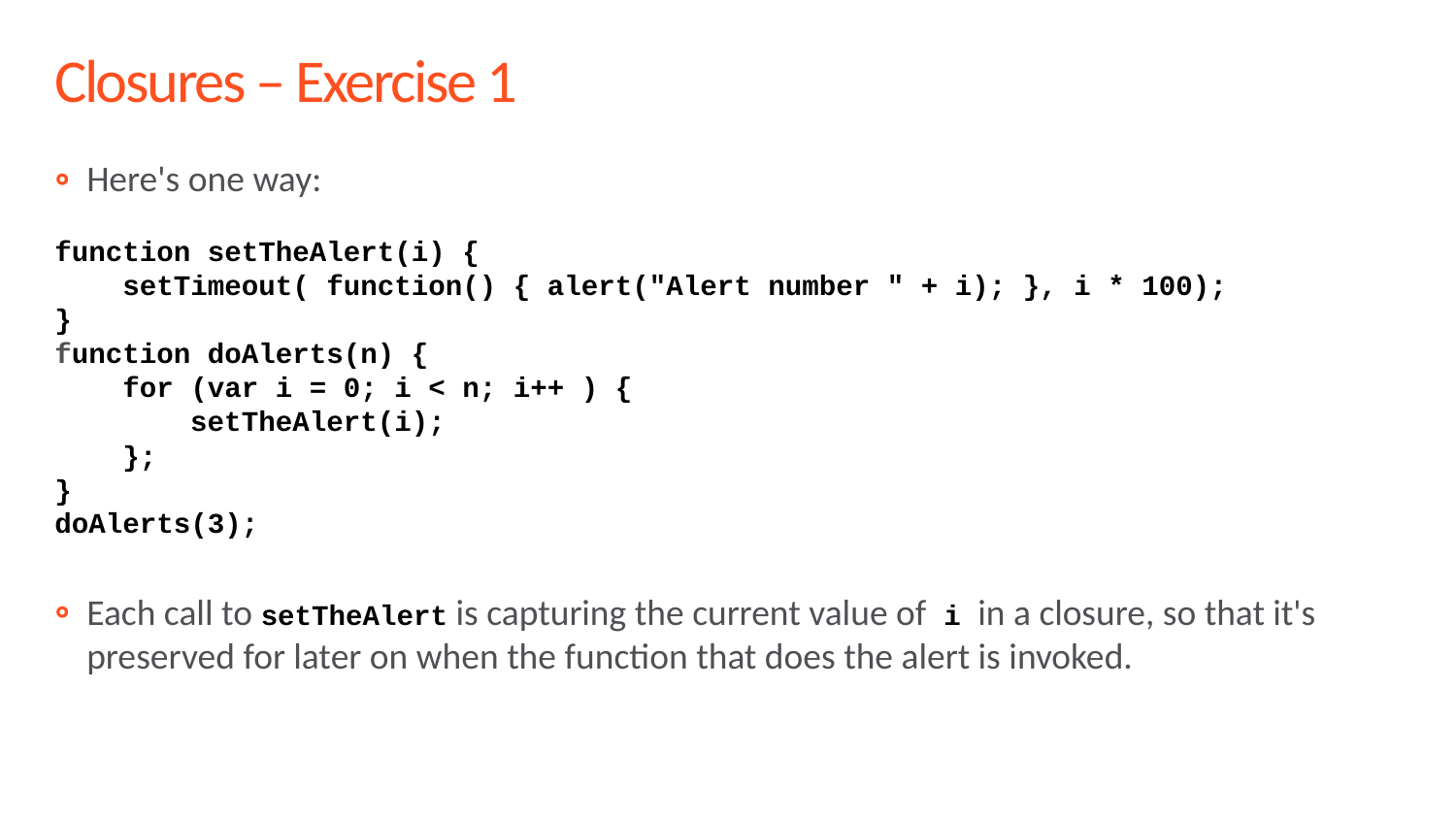

# Closures – Exercise 1
Here's one way:

function setTheAlert(i) {
    setTimeout( function() { alert("Alert number " + i); }, i * 100);
}
function doAlerts(n) {
    for (var i = 0; i < n; i++ ) {
        setTheAlert(i);
    };
}
doAlerts(3);

Each call to setTheAlert is capturing the current value of i in a closure, so that it's preserved for later on when the function that does the alert is invoked.